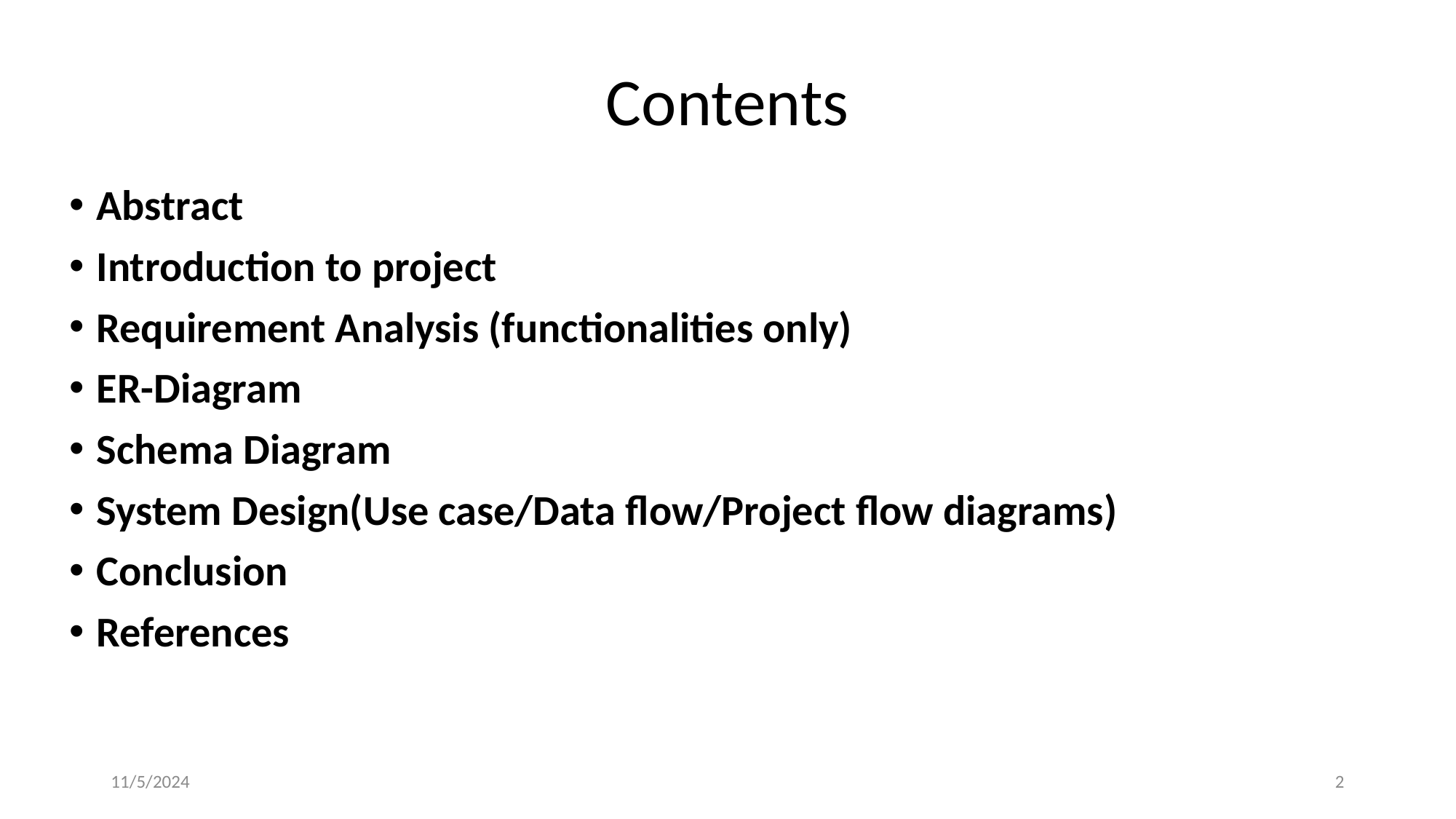

# Contents
Abstract
Introduction to project
Requirement Analysis (functionalities only)
ER-Diagram
Schema Diagram
System Design(Use case/Data flow/Project flow diagrams)
Conclusion
References

11/5/2024
2